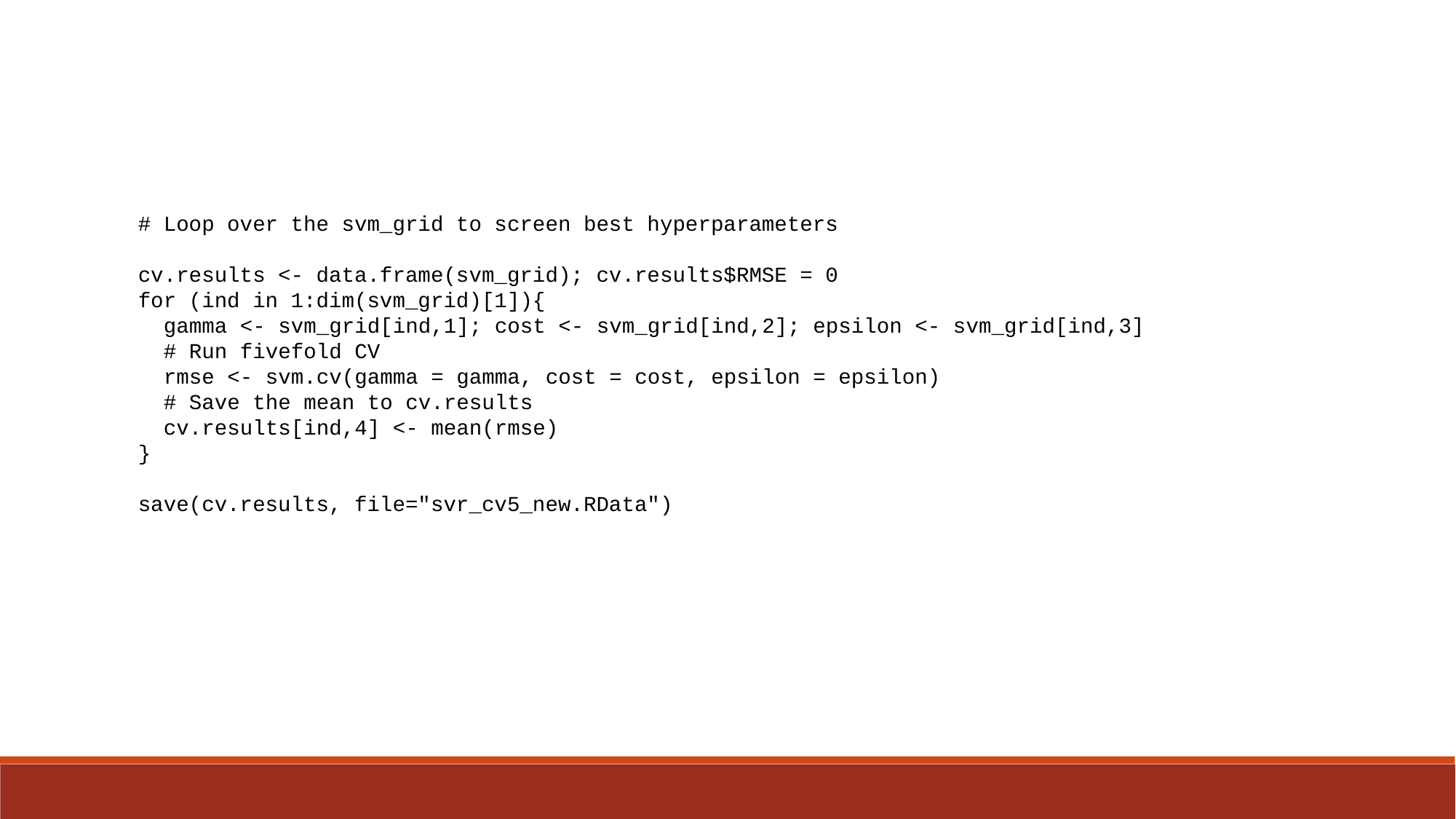

# Loop over the svm_grid to screen best hyperparameters

cv.results <- data.frame(svm_grid); cv.results$RMSE = 0
for (ind in 1:dim(svm_grid)[1]){
  gamma <- svm_grid[ind,1]; cost <- svm_grid[ind,2]; epsilon <- svm_grid[ind,3]
  # Run fivefold CV
  rmse <- svm.cv(gamma = gamma, cost = cost, epsilon = epsilon)
  # Save the mean to cv.results
  cv.results[ind,4] <- mean(rmse)
}

save(cv.results, file="svr_cv5_new.RData")